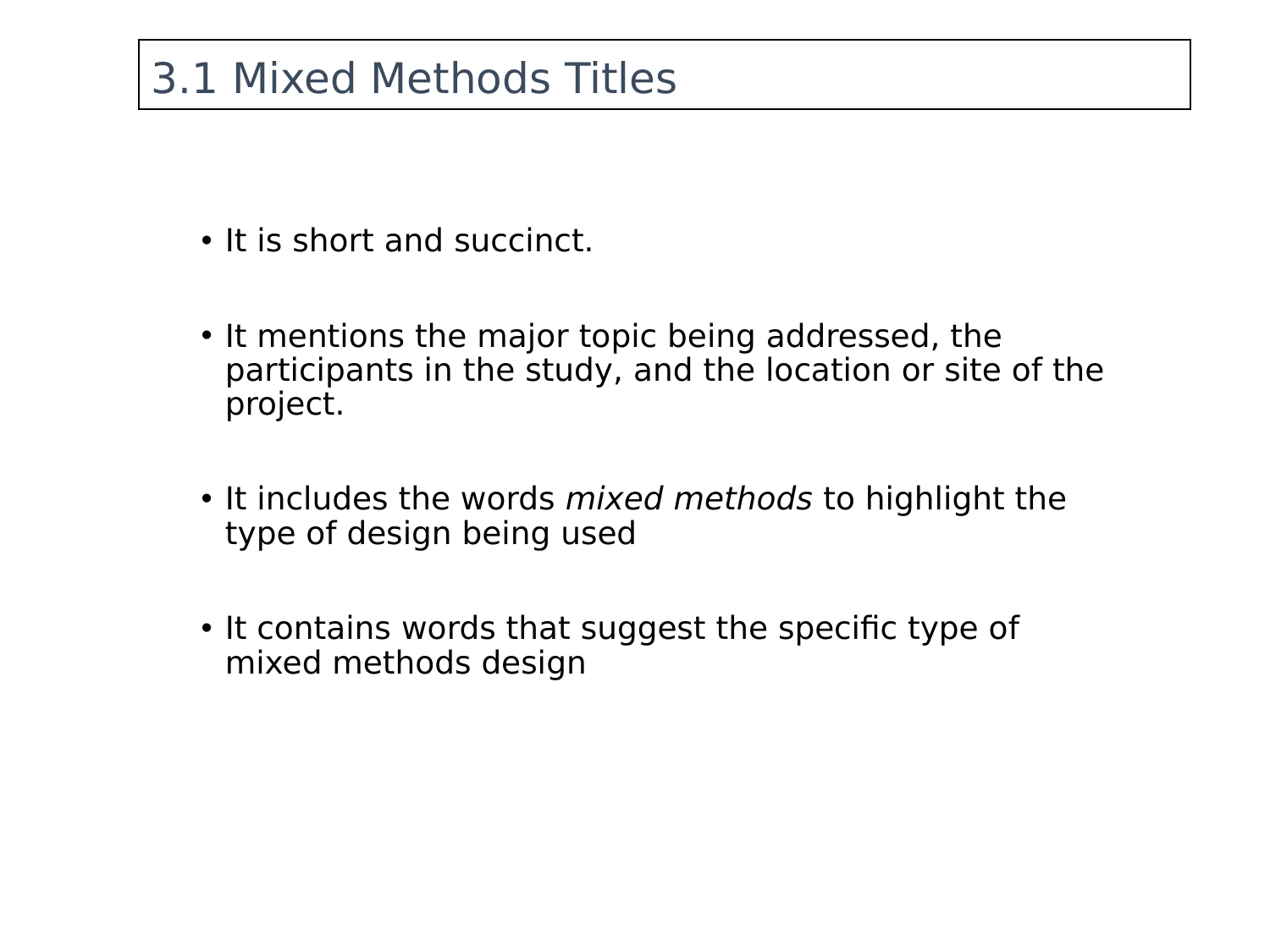

3.1 Mixed Methods Titles
It is short and succinct.

It mentions the major topic being addressed, the participants in the study, and the location or site of the project.

It includes the words mixed methods to highlight the type of design being used

It contains words that suggest the specific type of mixed methods design